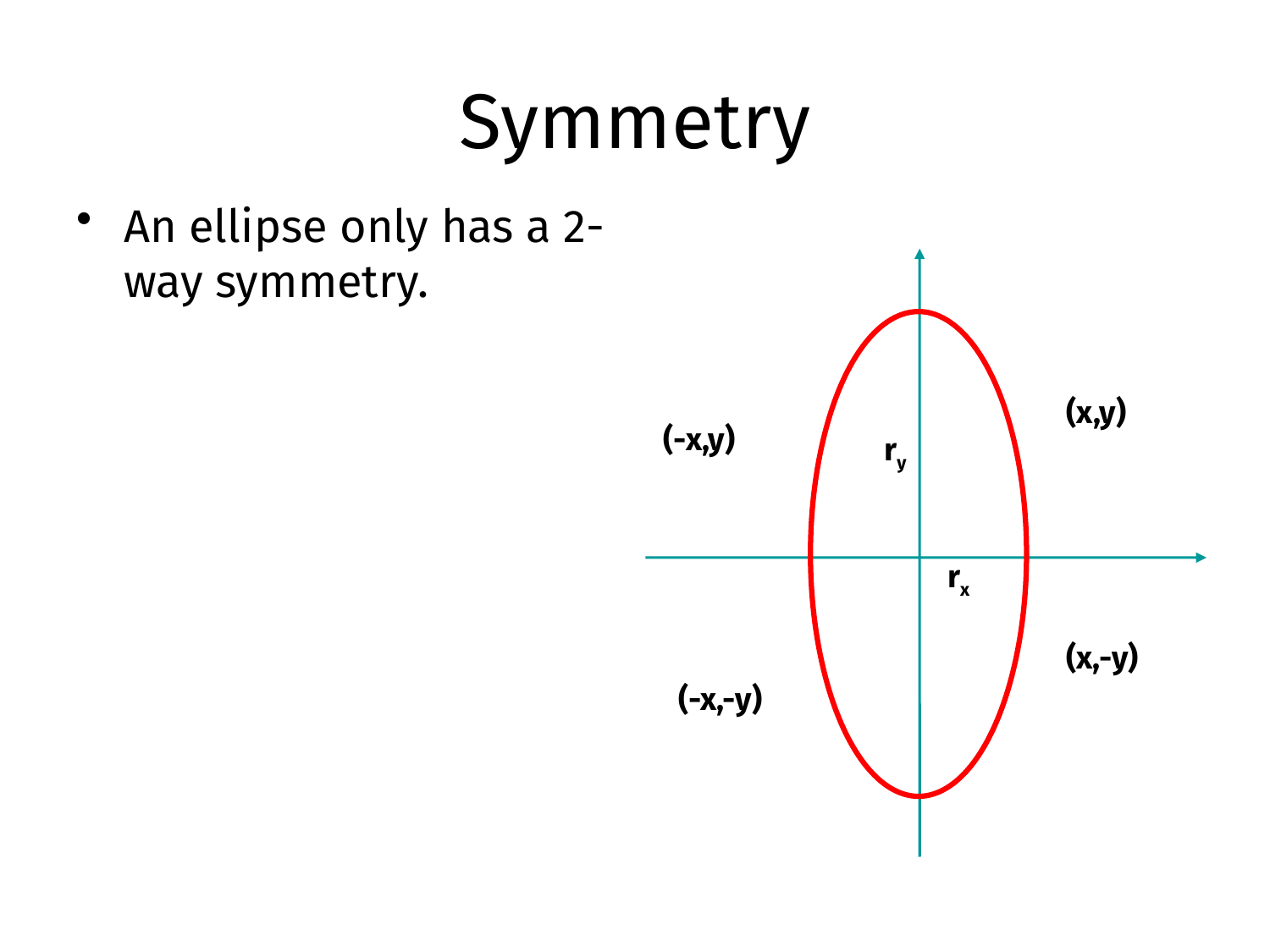

# Symmetry
An ellipse only has a 2-way symmetry.

(x,y)
(-x,y)
ry
rx

(x,-y)
(-x,-y)